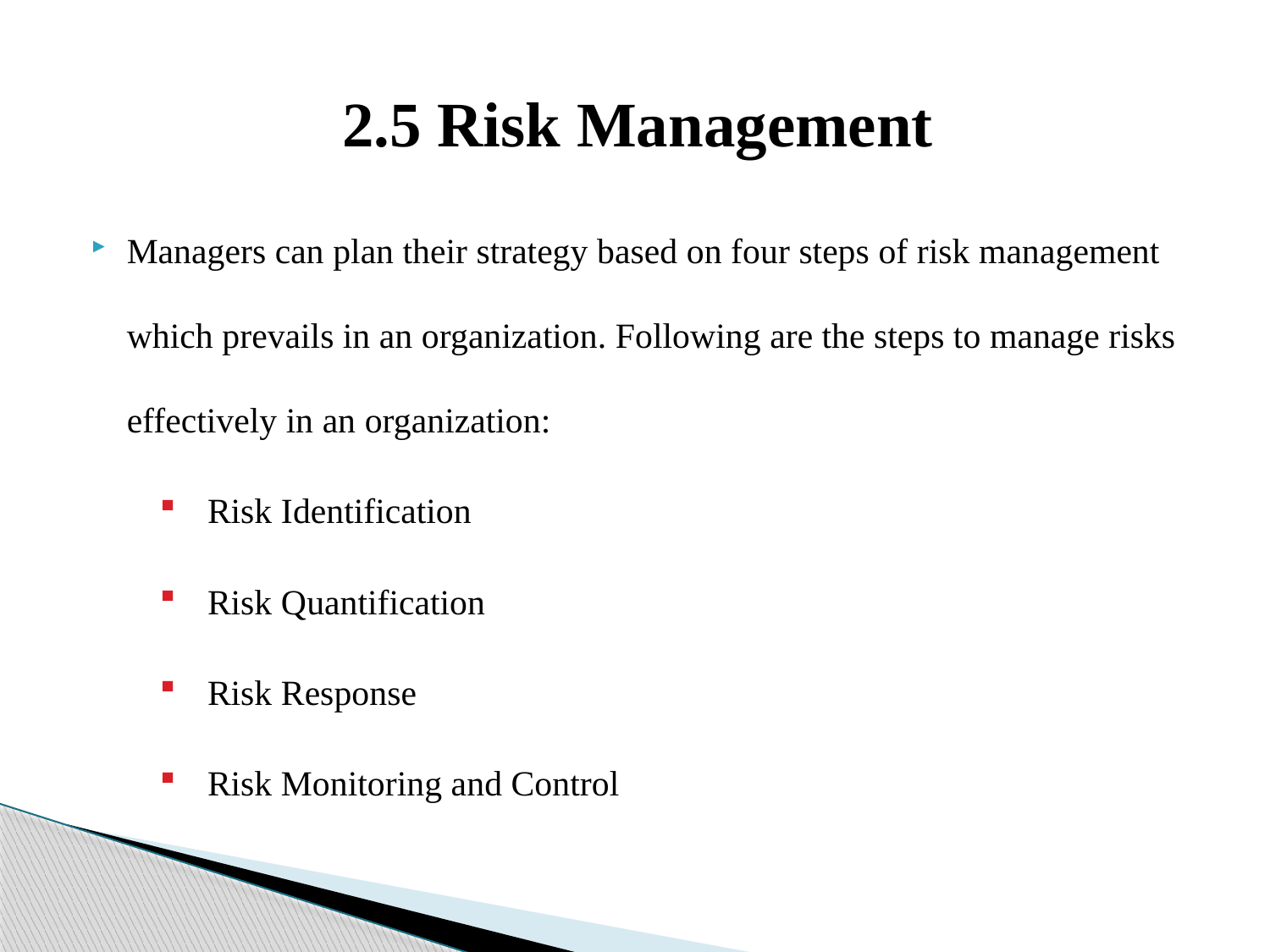

# 2.5 Risk Management
Managers can plan their strategy based on four steps of risk management which prevails in an organization. Following are the steps to manage risks effectively in an organization:
Risk Identification
Risk Quantification
Risk Response
Risk Monitoring and Control